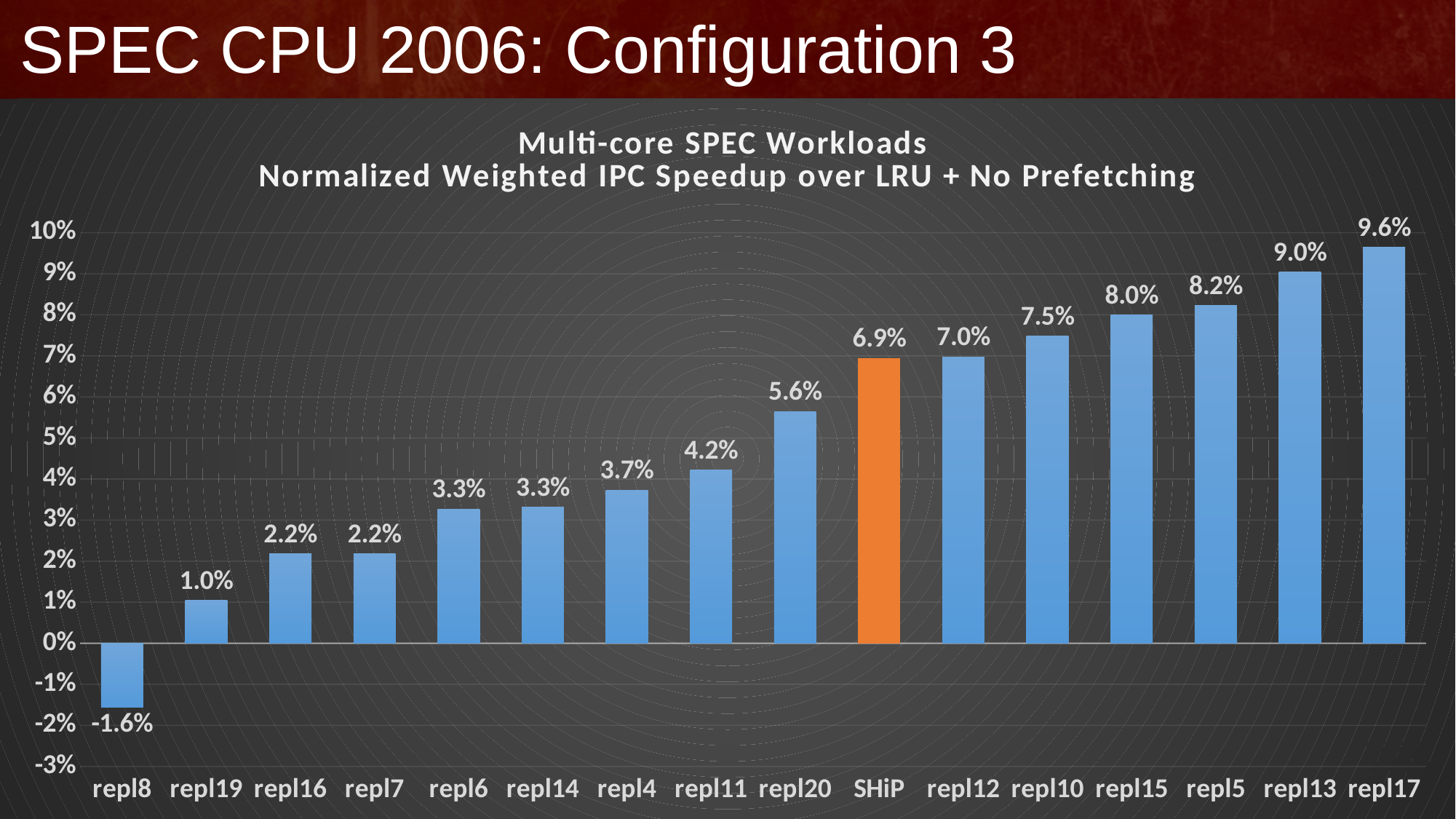

# SPEC CPU 2006: Configuration 3

### Chart: Multi-core SPEC Workloads Normalized Weighted IPC Speedup over LRU + No Prefetching

| Category |  |
|---|---|
| repl8 | -0.0156036515416545 |
| repl19 | 0.0104591036211945 |
| repl16 | 0.0218013225443512 |
| repl7 | 0.0218065307553779 |
| repl6 | 0.0327255869111325 |
| repl14 | 0.0332168020099732 |
| repl4 | 0.0373026183185625 |
| repl11 | 0.0422758672129906 |
| repl20 | 0.0564575556606077 |
| SHiP | 0.0694101598525576 |
| repl12 | 0.0697868218646325 |
| repl10 | 0.0747845213066578 |
| repl15 | 0.0799007107875431 |
| repl5 | 0.0822914378827091 |
| repl13 | 0.0904129201576313 |
| repl17 | 0.0964391047561335 |
21